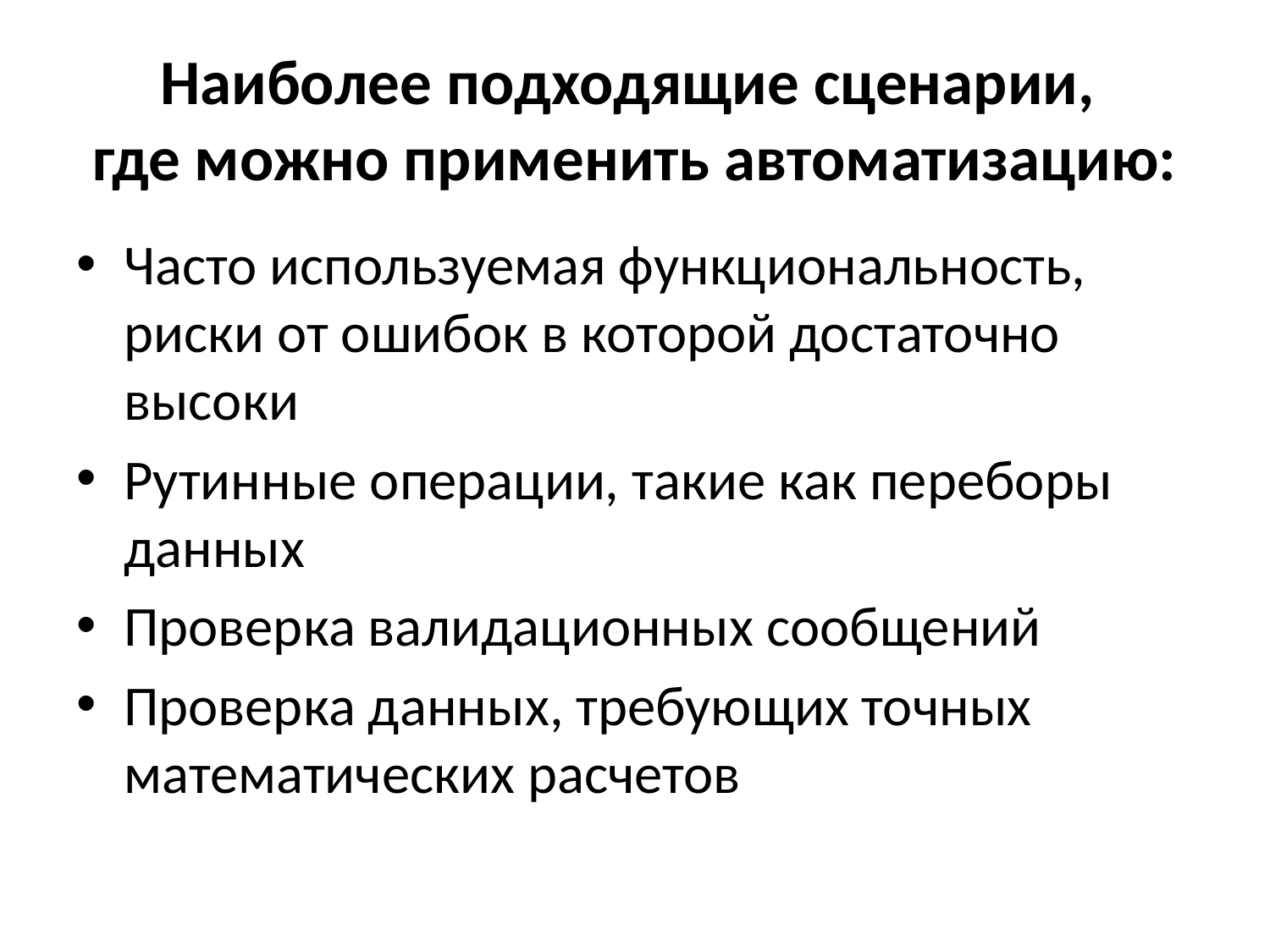

# Наиболее подходящие сценарии, где можно применить автоматизацию:
Часто используемая функциональность, риски от ошибок в которой достаточно высоки
Рутинные операции, такие как переборы данных
Проверка валидационных сообщений
Проверка данных, требующих точных математических расчетов
6